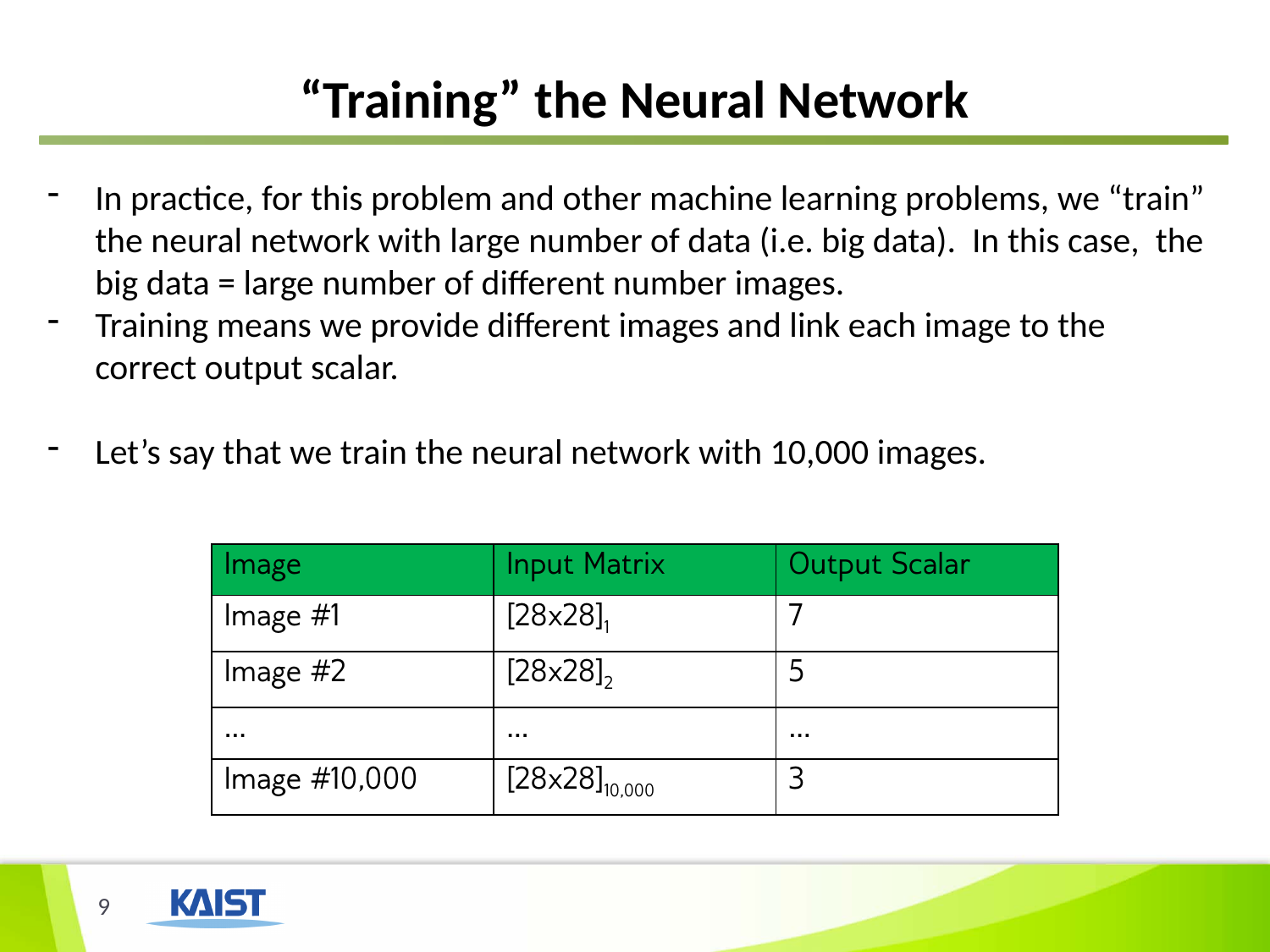

# “Training” the Neural Network
In practice, for this problem and other machine learning problems, we “train” the neural network with large number of data (i.e. big data).  In this case,  the big data = large number of different number images.
Training means we provide different images and link each image to the correct output scalar.

Let’s say that we train the neural network with 10,000 images.

| Image | Input Matrix | Output Scalar |
| --- | --- | --- |
| Image #1 | [28x28]1 | 7 |
| Image #2 | [28x28]2 | 5 |
| … | … | … |
| Image #10,000 | [28x28]10,000 | 3 |
9